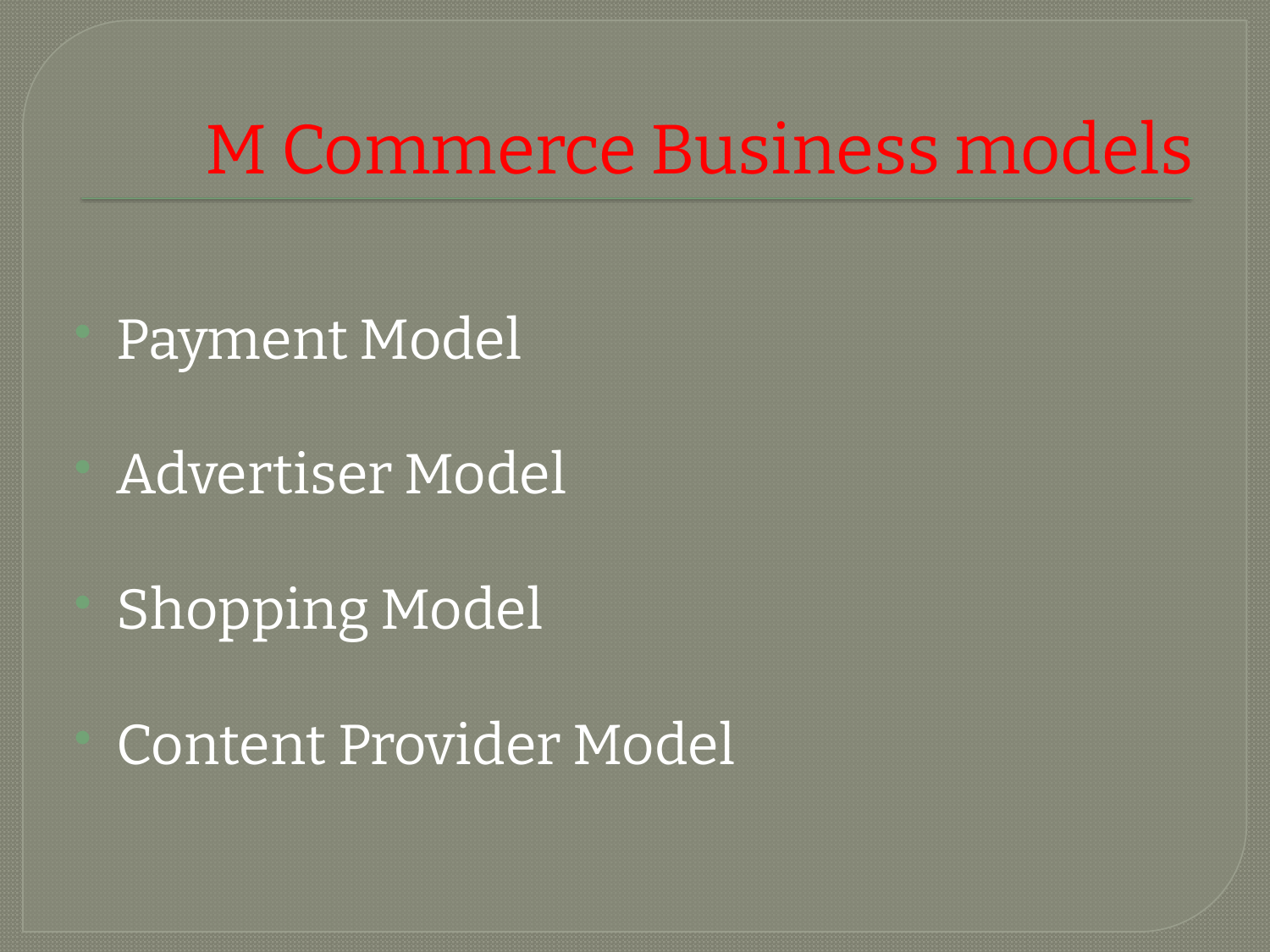

# M Commerce Business models
Payment Model
Advertiser Model
Shopping Model
Content Provider Model